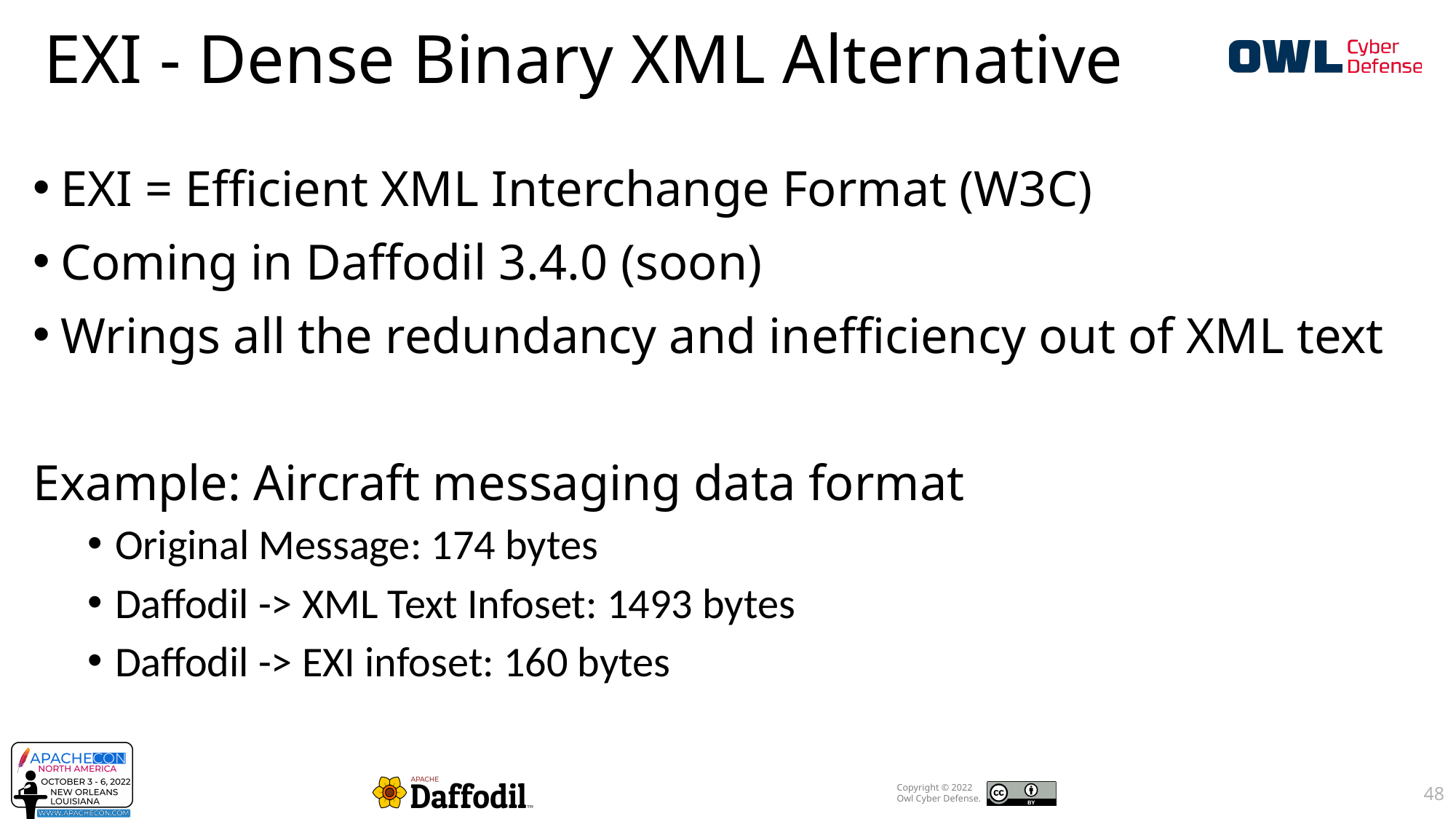

EXI - Dense Binary XML Alternative
EXI = Efficient XML Interchange Format (W3C)
Coming in Daffodil 3.4.0 (soon)
Wrings all the redundancy and inefficiency out of XML text

Example: Aircraft messaging data format
Original Message: 174 bytes
Daffodil -> XML Text Infoset: 1493 bytes
Daffodil -> EXI infoset: 160 bytes
48